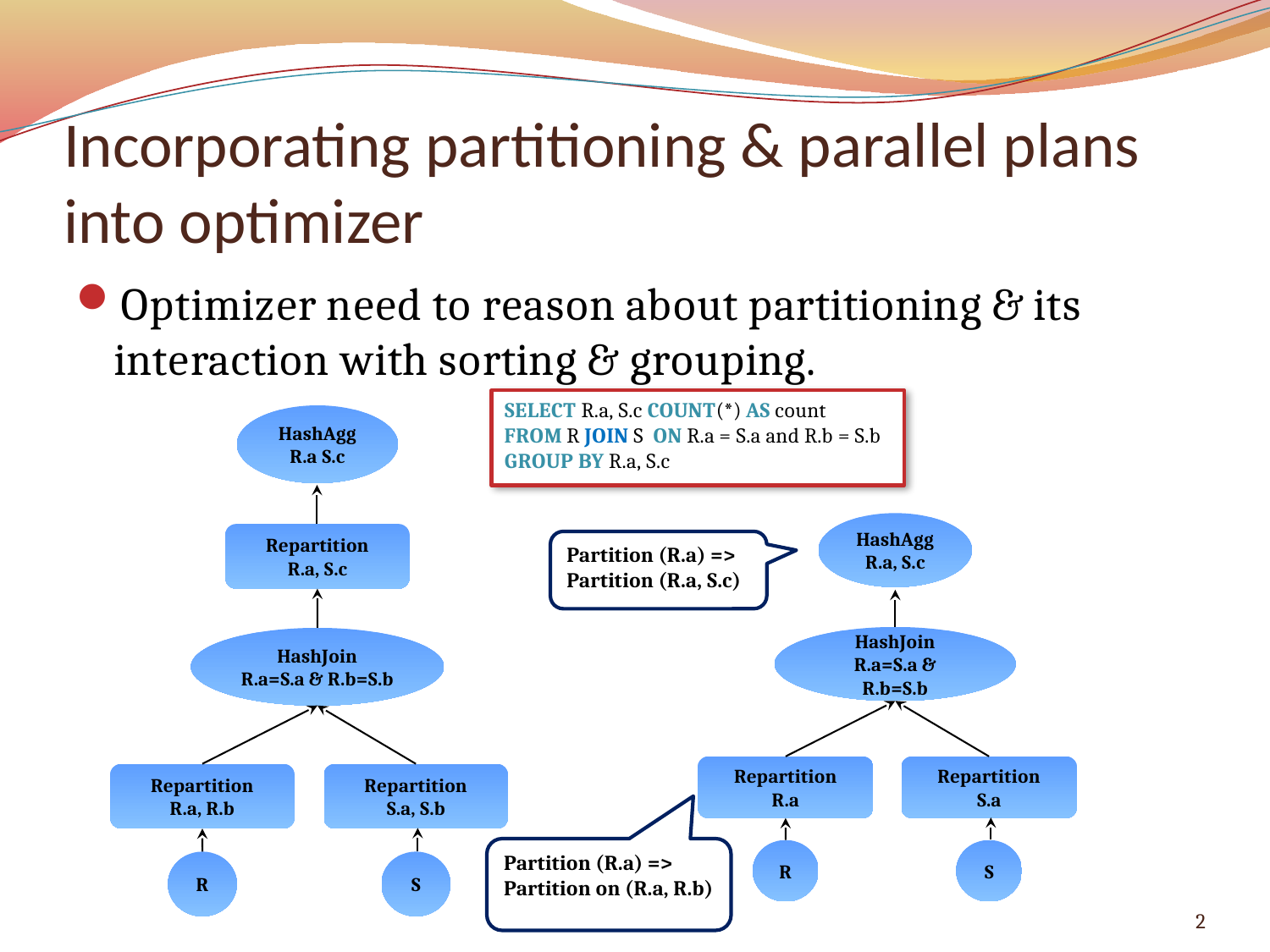

# Incorporating partitioning & parallel plans into optimizer
Optimizer need to reason about partitioning & its interaction with sorting & grouping.
SELECT R.a, S.c COUNT(*) AS count
FROM R JOIN S  ON R.a = S.a and R.b = S.b
GROUP BY R.a, S.c
HashAgg
R.a S.c
Repartition
R.a, S.c
HashJoin
R.a=S.a & R.b=S.b
Repartition
R.a, R.b
Repartition
S.a, S.b
R
S
HashAgg
R.a, S.c
HashJoin
R.a=S.a & R.b=S.b
Repartition
R.a
Repartition
S.a
R
S
Partition (R.a) => Partition (R.a, S.c)
Partition (R.a) => Partition on (R.a, R.b)
2